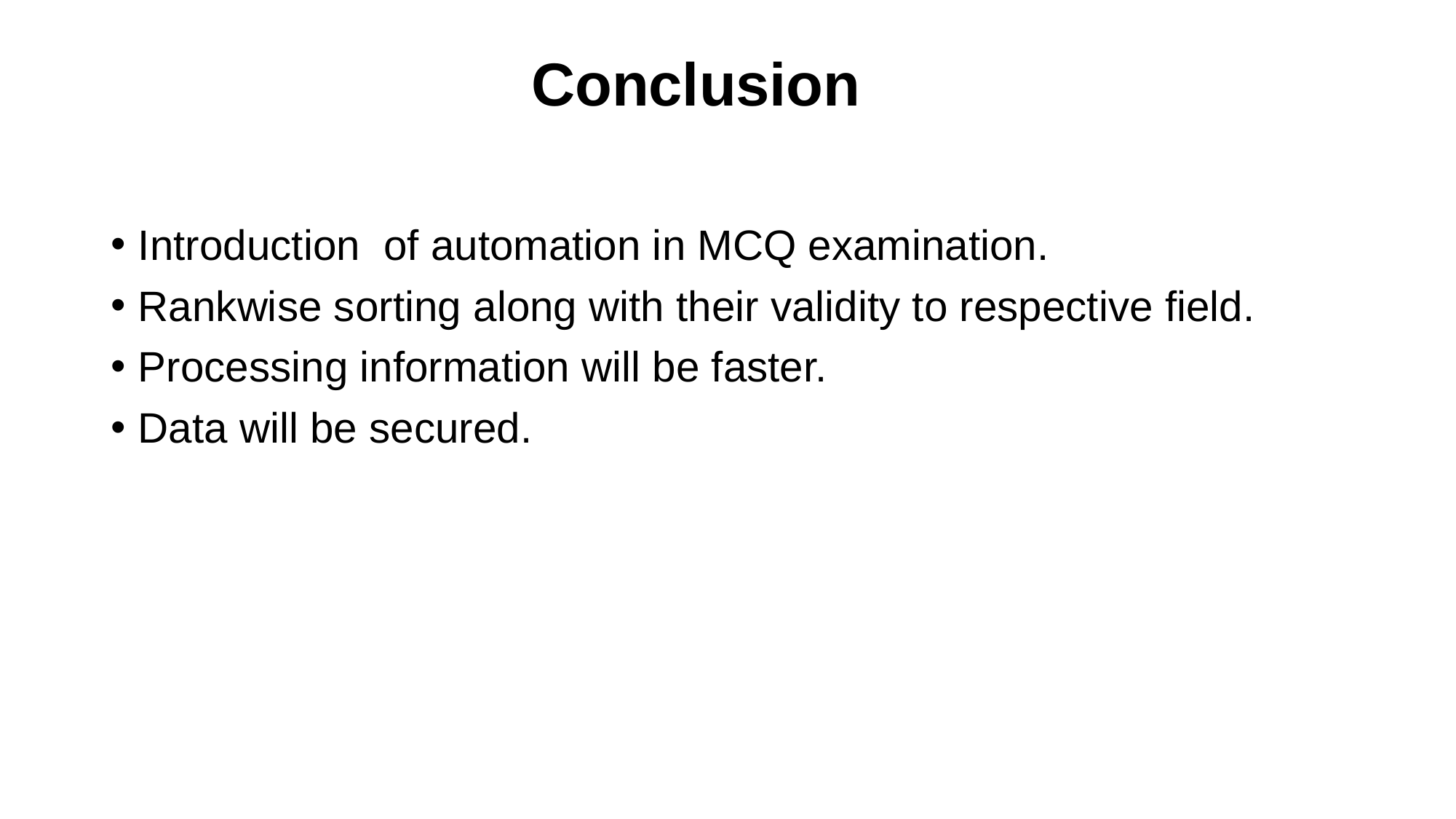

# Conclusion
Introduction  of automation in MCQ examination.
Rankwise sorting along with their validity to respective field.
Processing information will be faster.
Data will be secured.